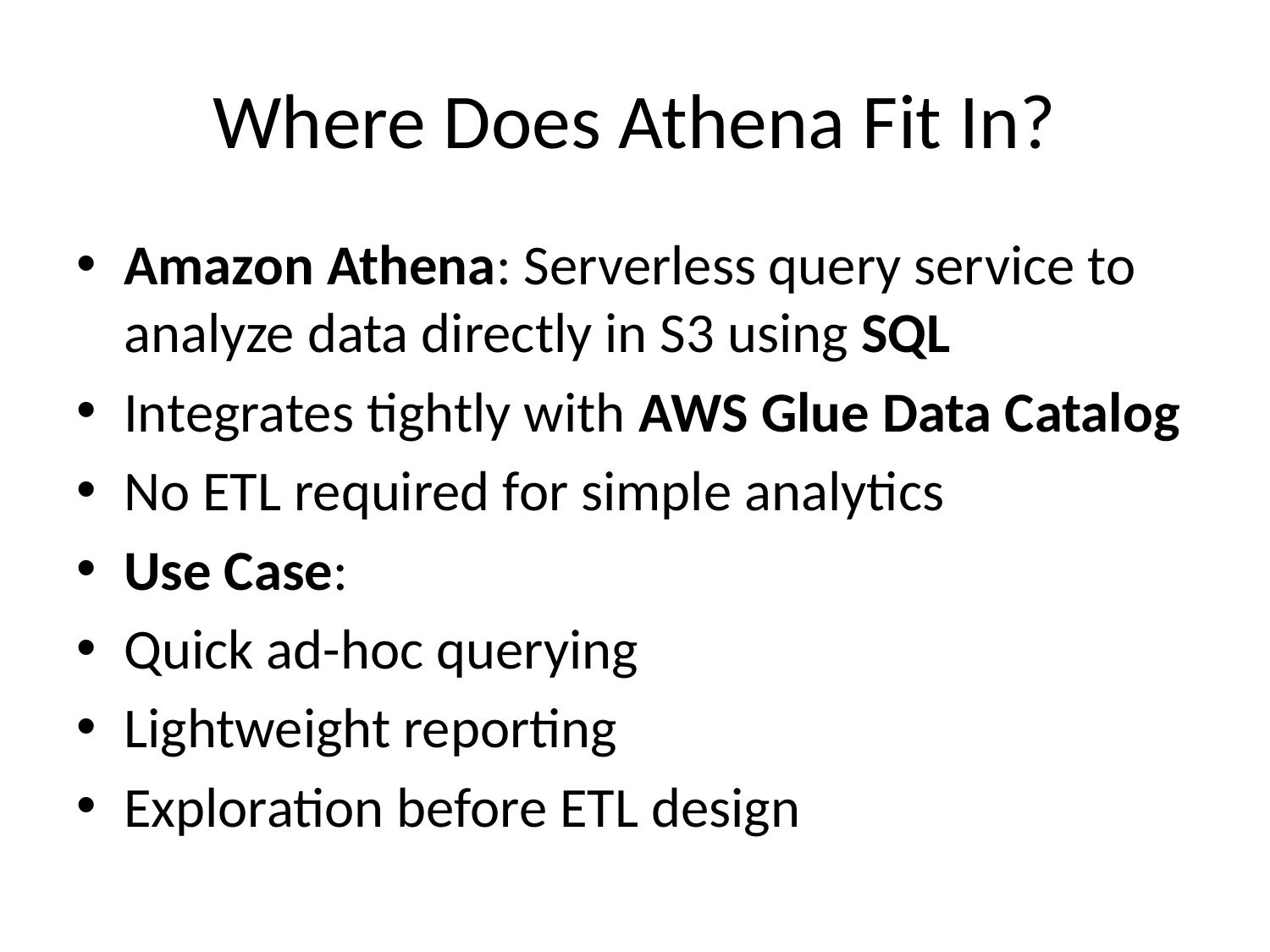

# Where Does Athena Fit In?
Amazon Athena: Serverless query service to analyze data directly in S3 using SQL
Integrates tightly with AWS Glue Data Catalog
No ETL required for simple analytics
Use Case:
Quick ad-hoc querying
Lightweight reporting
Exploration before ETL design